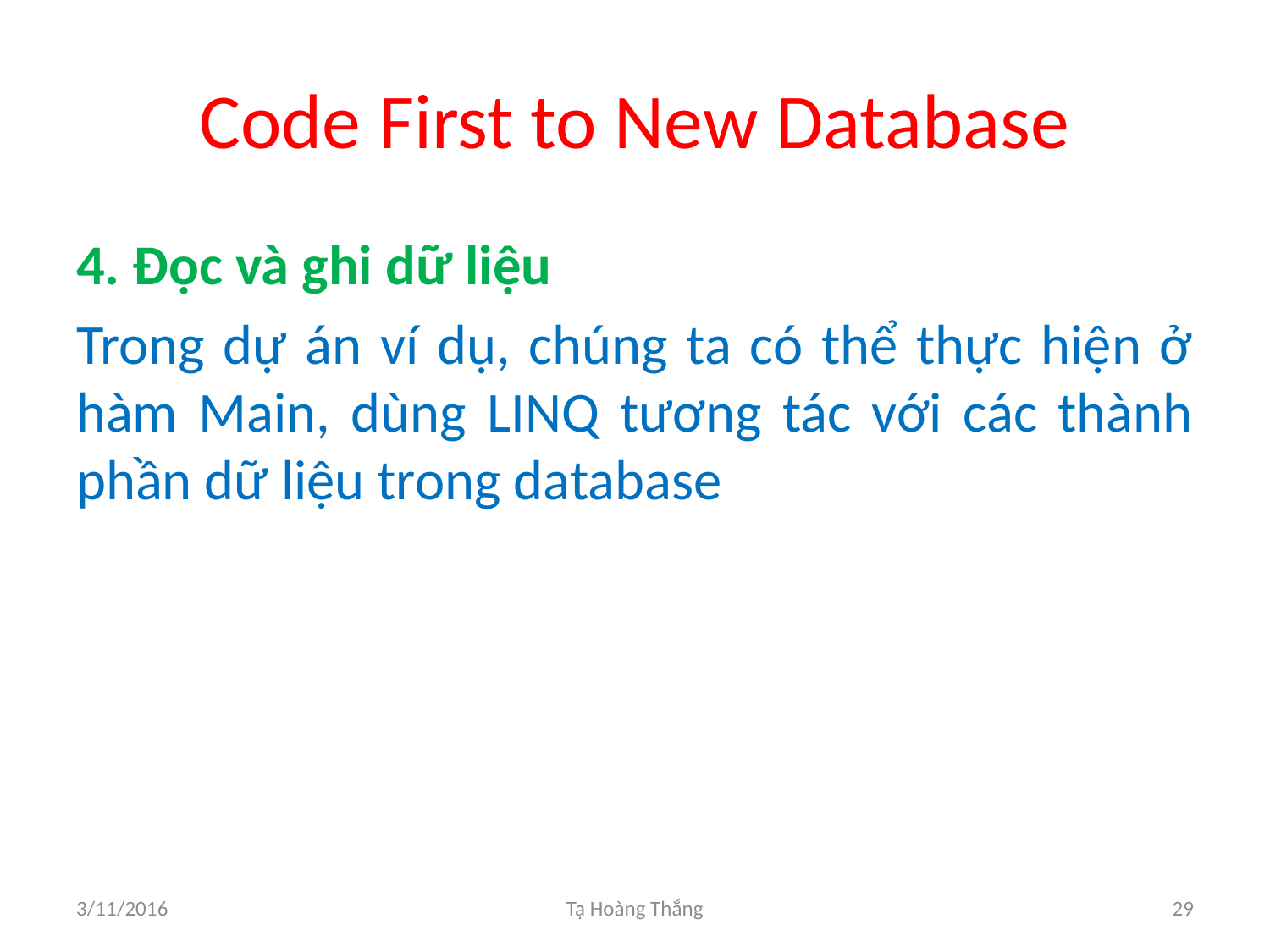

# Code First to New Database
4. Đọc và ghi dữ liệu
Trong dự án ví dụ, chúng ta có thể thực hiện ở hàm Main, dùng LINQ tương tác với các thành phần dữ liệu trong database
3/11/2016
Tạ Hoàng Thắng
29